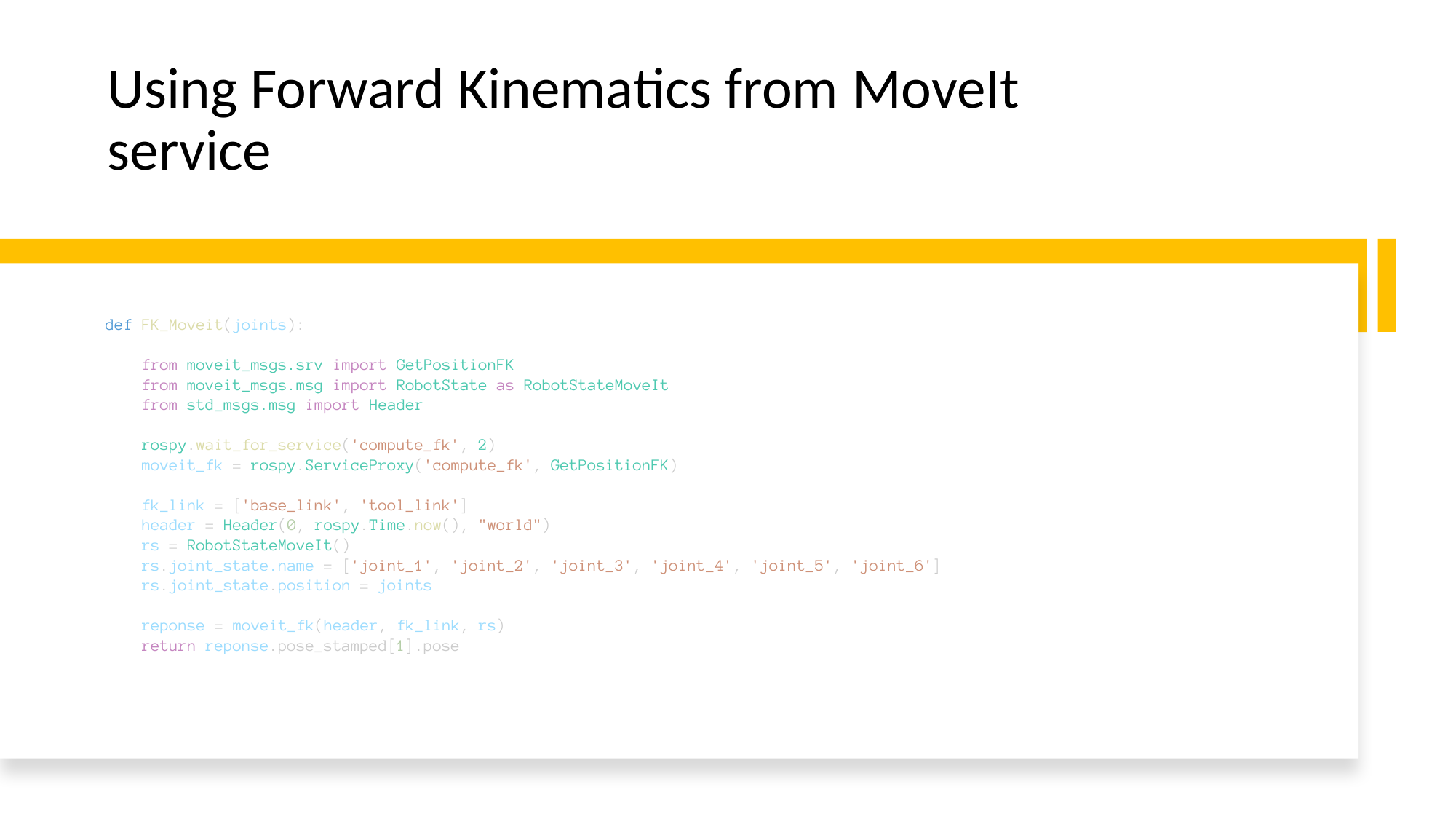

# Using Forward Kinematics from MoveIt service

def FK_Moveit(joints):
    from moveit_msgs.srv import GetPositionFK
    from moveit_msgs.msg import RobotState as RobotStateMoveIt
    from std_msgs.msg import Header
    rospy.wait_for_service('compute_fk', 2)
    moveit_fk = rospy.ServiceProxy('compute_fk', GetPositionFK)

    fk_link = ['base_link', 'tool_link']
    header = Header(0, rospy.Time.now(), "world")
    rs = RobotStateMoveIt()
    rs.joint_state.name = ['joint_1', 'joint_2', 'joint_3', 'joint_4', 'joint_5', 'joint_6']
    rs.joint_state.position = joints
    reponse = moveit_fk(header, fk_link, rs)
    return reponse.pose_stamped[1].pose